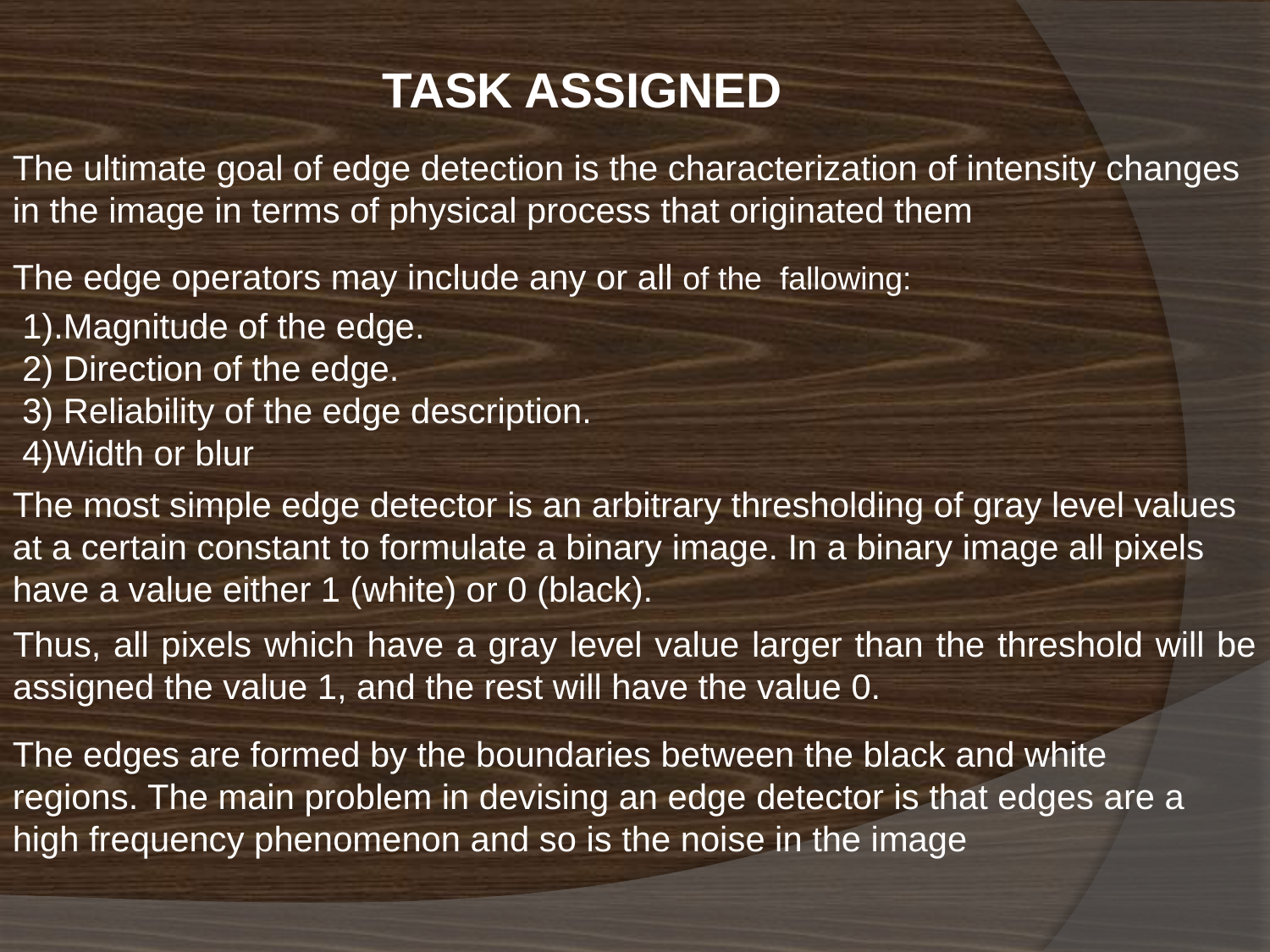

# task assigned
The ultimate goal of edge detection is the characterization of intensity changes in the image in terms of physical process that originated them
The edge operators may include any or all of the  fallowing:
 1).Magnitude of the edge.
 2) Direction of the edge.
 3) Reliability of the edge description.
 4)Width or blur
The most simple edge detector is an arbitrary thresholding of gray level values at a certain constant to formulate a binary image. In a binary image all pixels have a value either 1 (white) or 0 (black).
Thus, all pixels which have a gray level value larger than the threshold will be assigned the value 1, and the rest will have the value 0.
The edges are formed by the boundaries between the black and white regions. The main problem in devising an edge detector is that edges are a high frequency phenomenon and so is the noise in the image